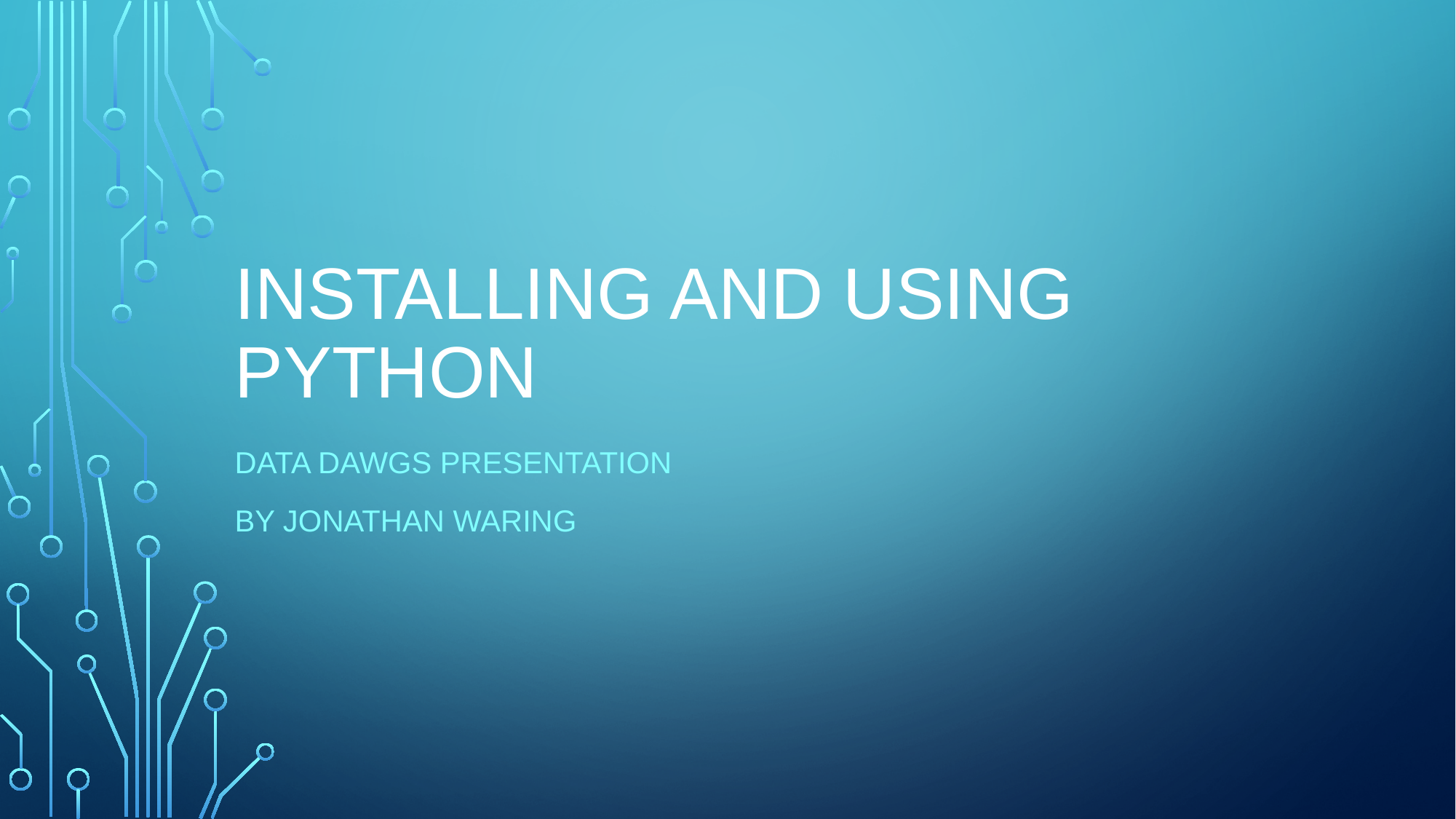

# Installing and using Python
Data Dawgs Presentation
By Jonathan Waring